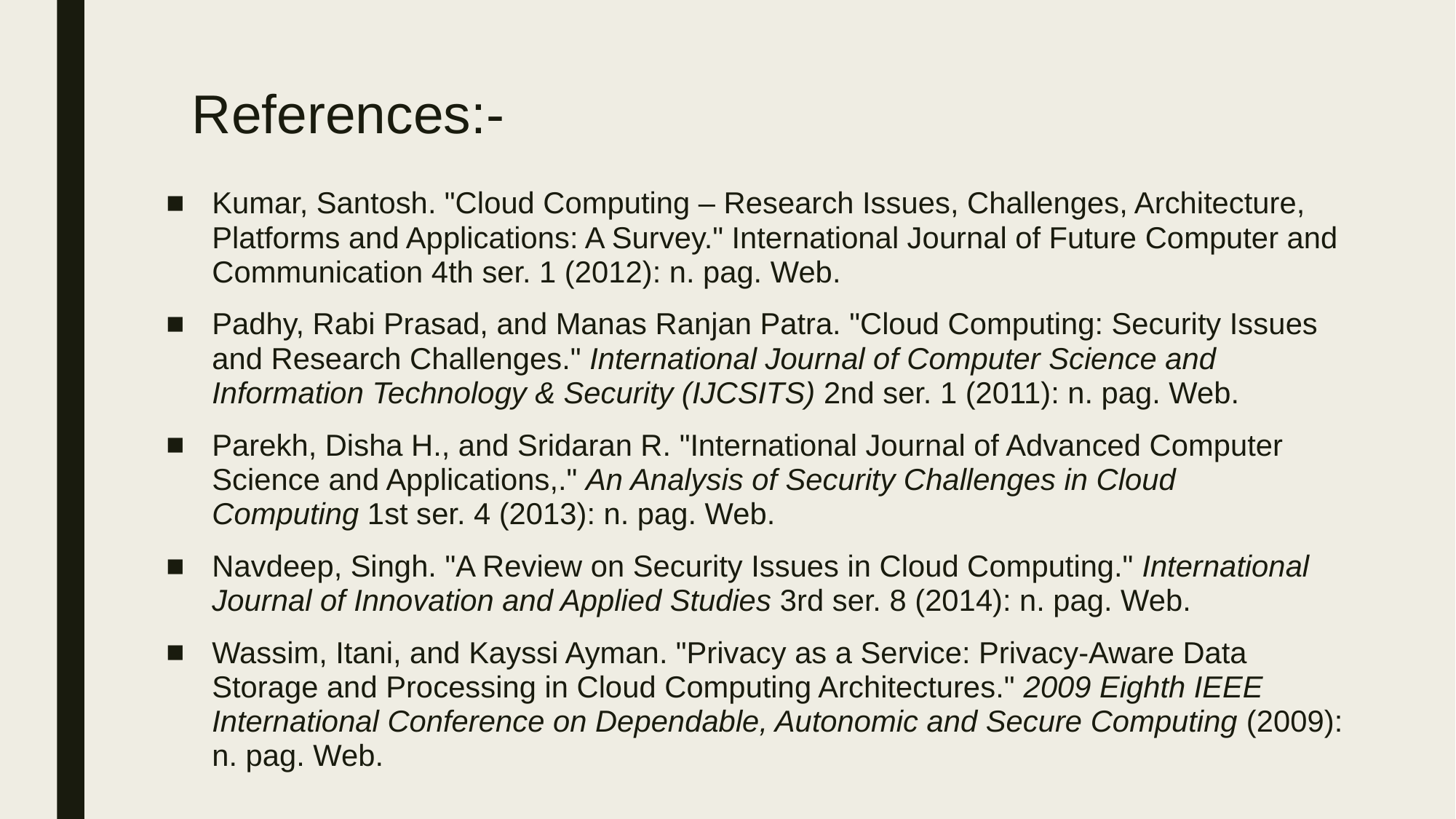

# References:-
Kumar, Santosh. "Cloud Computing – Research Issues, Challenges, Architecture, Platforms and Applications: A Survey." International Journal of Future Computer and Communication 4th ser. 1 (2012): n. pag. Web.
Padhy, Rabi Prasad, and Manas Ranjan Patra. "Cloud Computing: Security Issues and Research Challenges." International Journal of Computer Science and Information Technology & Security (IJCSITS) 2nd ser. 1 (2011): n. pag. Web.
Parekh, Disha H., and Sridaran R. "International Journal of Advanced Computer Science and Applications,." An Analysis of Security Challenges in Cloud Computing 1st ser. 4 (2013): n. pag. Web.
Navdeep, Singh. "A Review on Security Issues in Cloud Computing." International Journal of Innovation and Applied Studies 3rd ser. 8 (2014): n. pag. Web.
Wassim, Itani, and Kayssi Ayman. "Privacy as a Service: Privacy-Aware Data Storage and Processing in Cloud Computing Architectures." 2009 Eighth IEEE International Conference on Dependable, Autonomic and Secure Computing (2009): n. pag. Web.